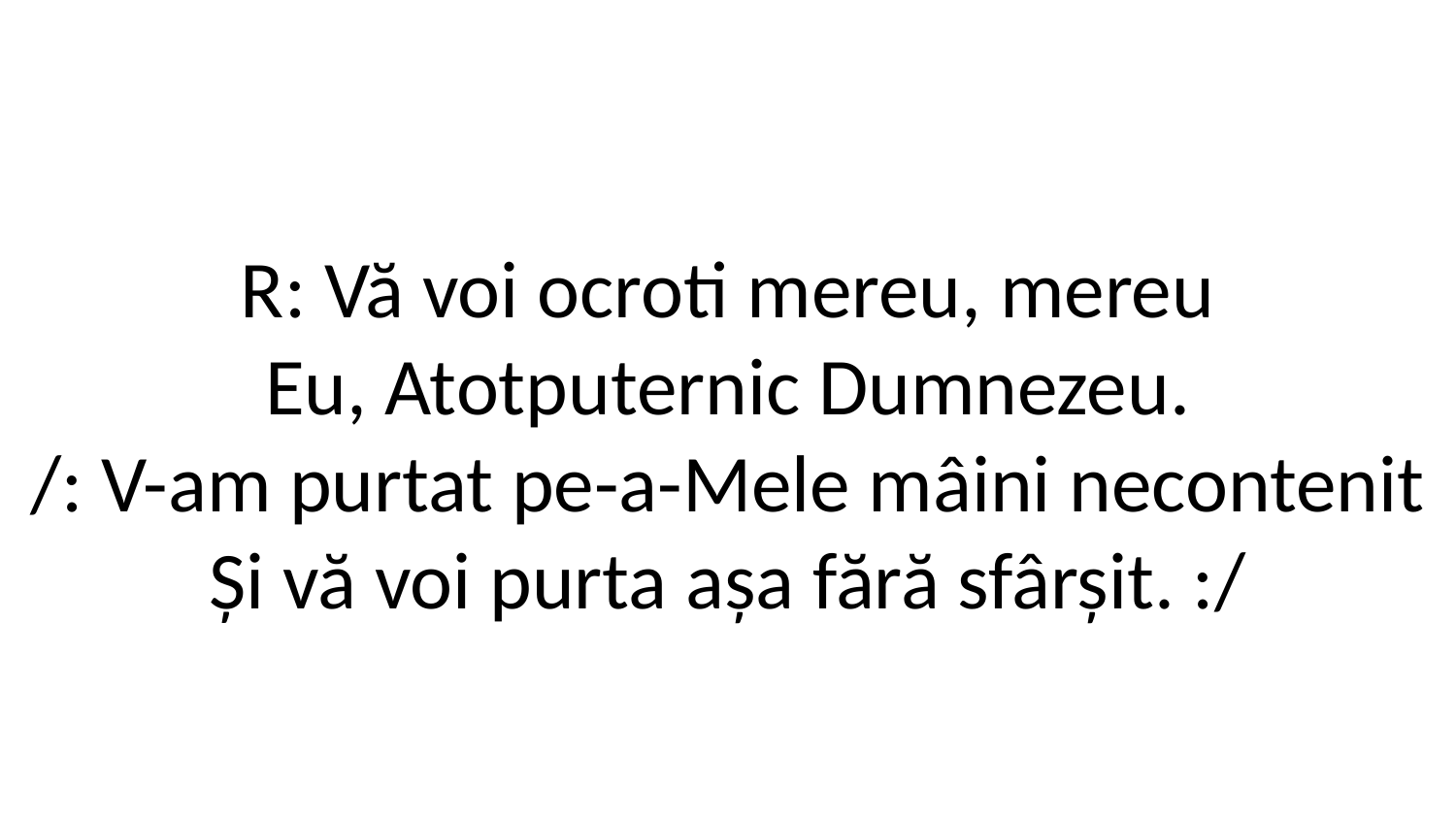

R: Vă voi ocroti mereu, mereu
Eu, Atotputernic Dumnezeu.
/: V-am purtat pe-a-Mele mâini necontenit
Și vă voi purta așa fără sfârșit. :/